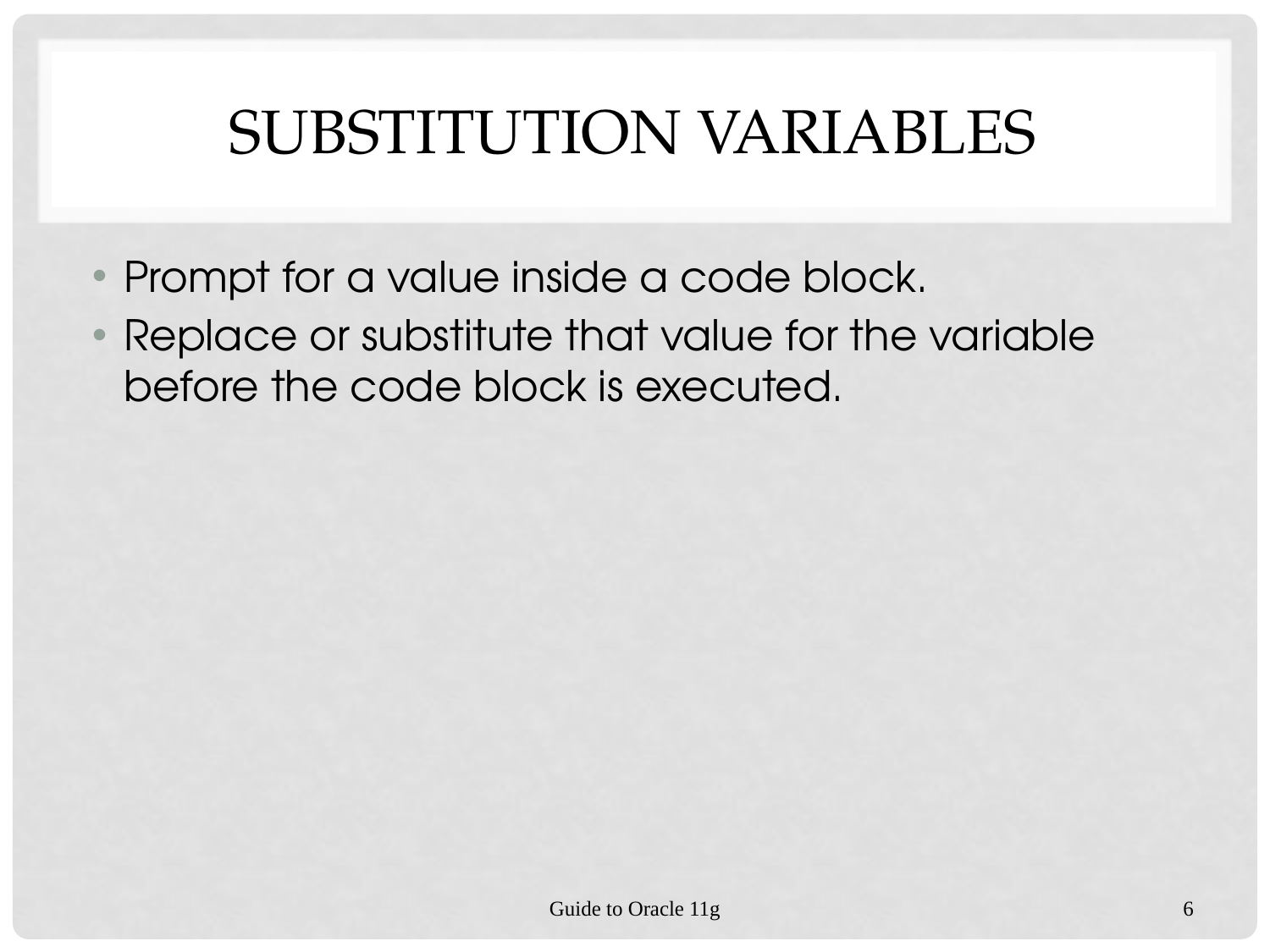

# Substitution variables
Prompt for a value inside a code block.
Replace or substitute that value for the variable before the code block is executed.
Guide to Oracle 11g
6